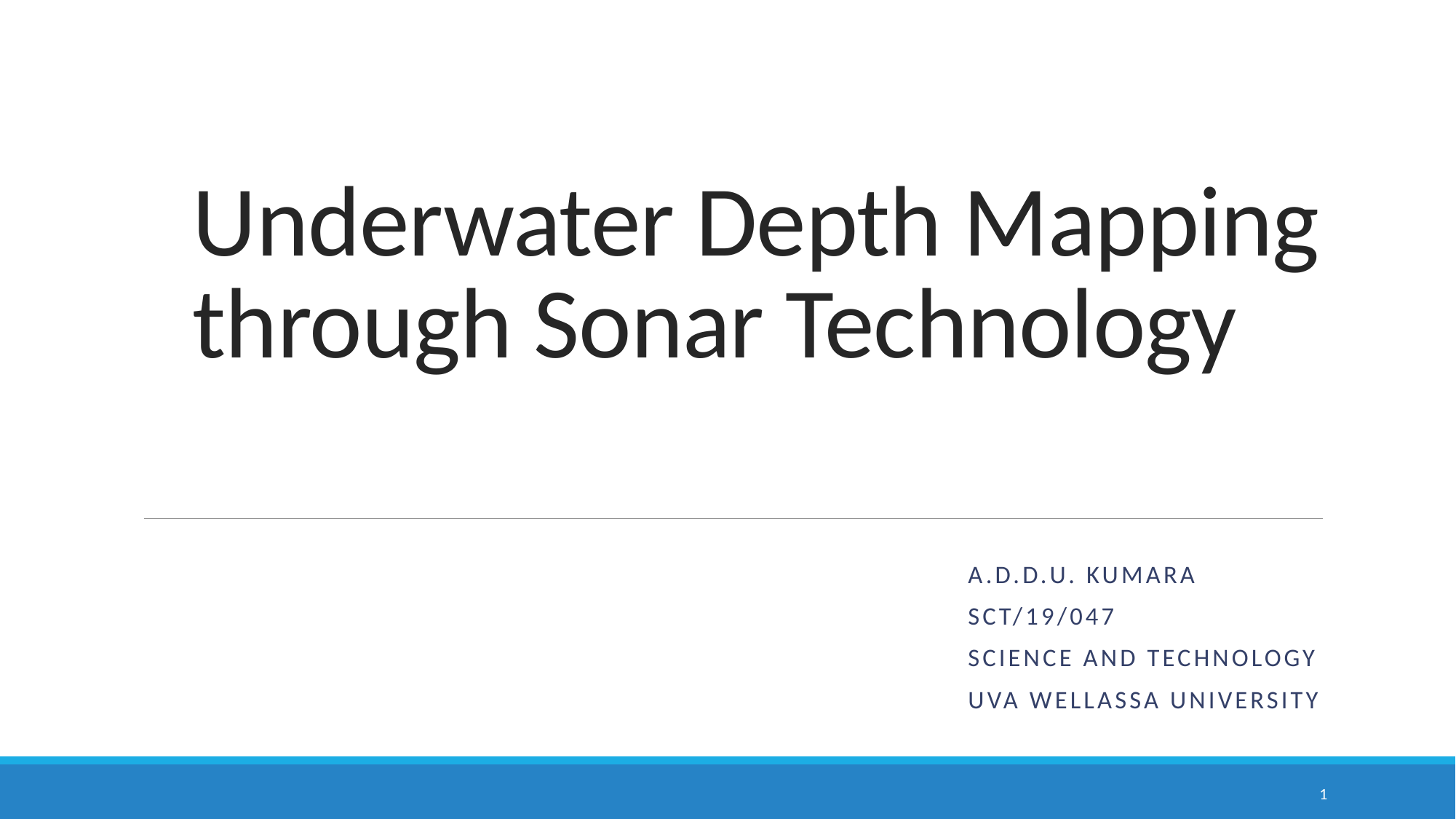

# Underwater Depth Mapping through Sonar Technology
A.D.D.U. Kumara
SCT/19/047
Science and Technology
Uva Wellassa University
1